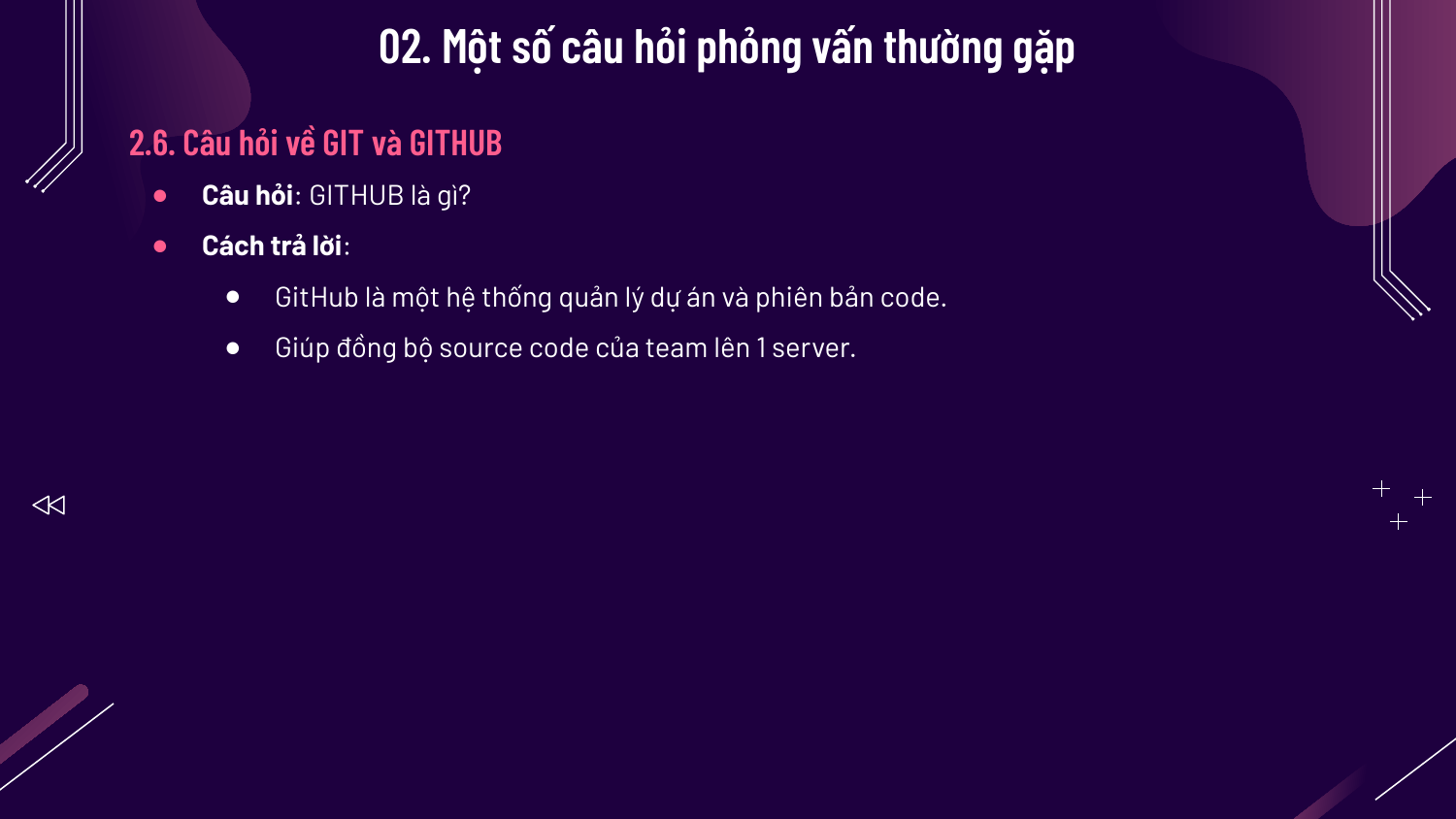

# 02. Một số câu hỏi phỏng vấn thường gặp
2.6. Câu hỏi về GIT và GITHUB
Câu hỏi: GITHUB là gì?
Cách trả lời:
GitHub là một hệ thống quản lý dự án và phiên bản code.
Giúp đồng bộ source code của team lên 1 server.